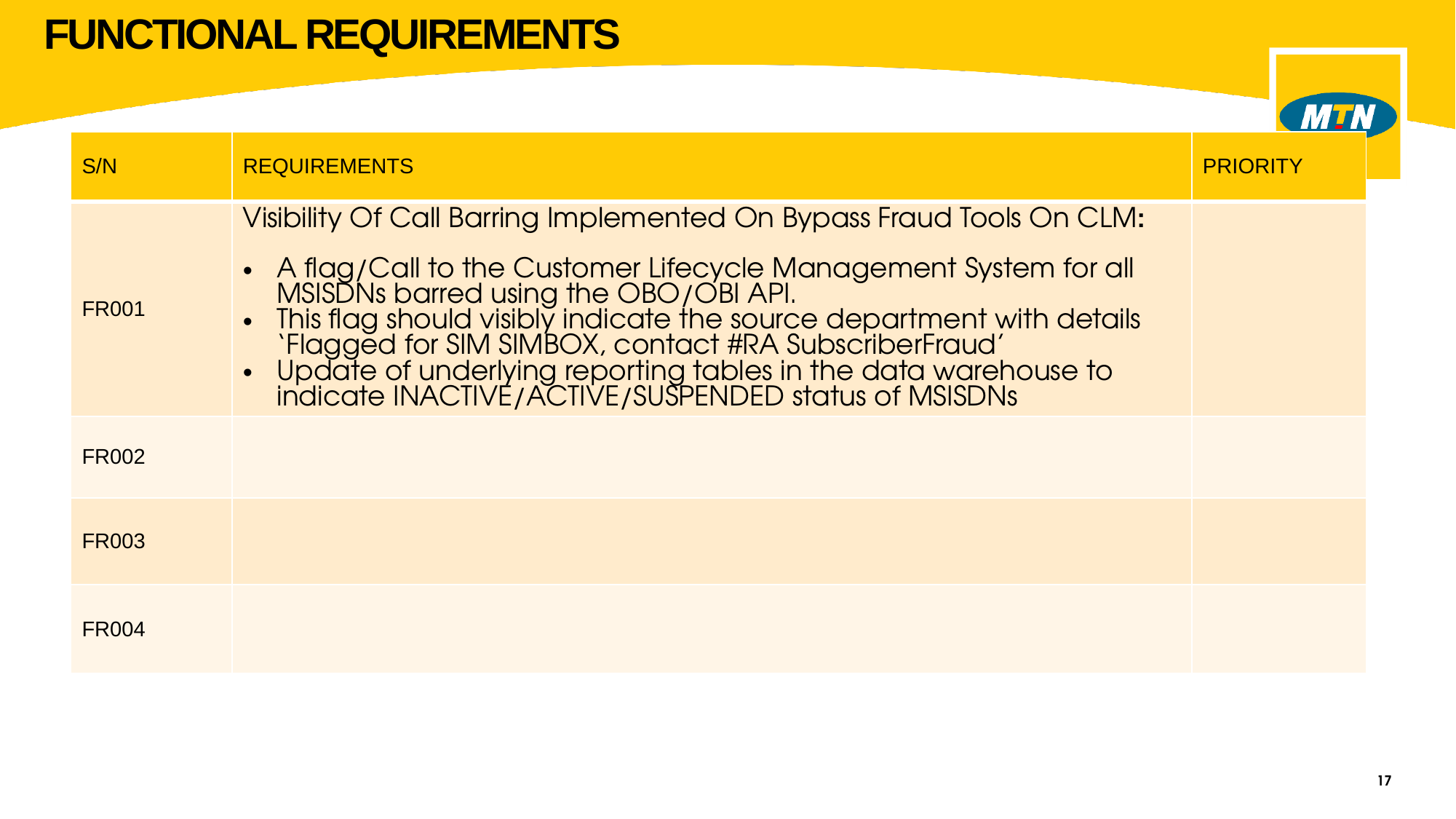

# FUNCTIONAL REQUIREMENTS
| S/N | REQUIREMENTS | PRIORITY |
| --- | --- | --- |
| FR001 | Visibility Of Call Barring Implemented On Bypass Fraud Tools On CLM:   A flag/Call to the Customer Lifecycle Management System for all MSISDNs barred using the OBO/OBI API. This flag should visibly indicate the source department with details ‘Flagged for SIM SIMBOX, contact #RA SubscriberFraud’ Update of underlying reporting tables in the data warehouse to indicate INACTIVE/ACTIVE/SUSPENDED status of MSISDNs |  |
| FR002 |  |  |
| FR003 |  |  |
| FR004 |  |  |